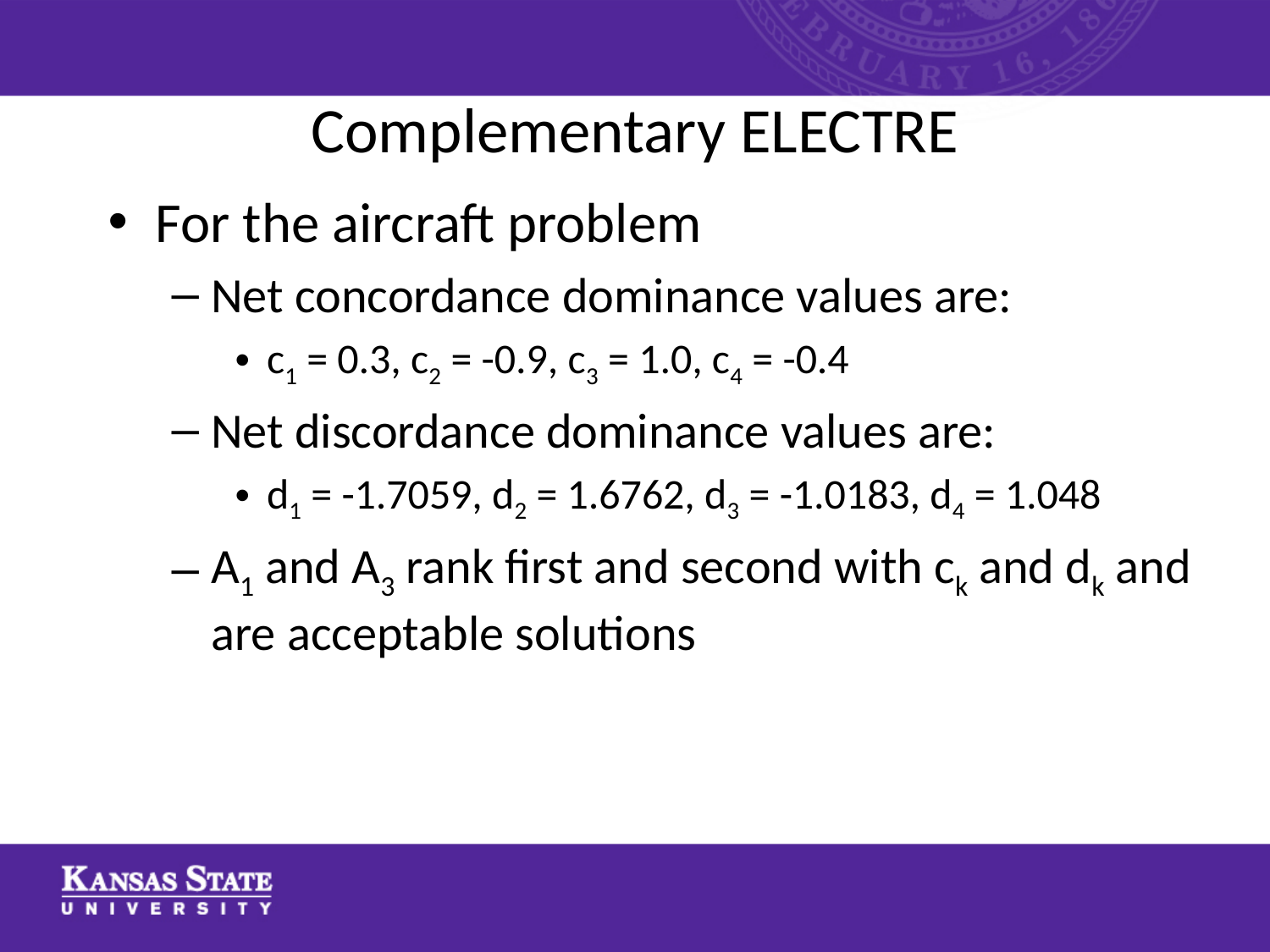

# Complementary ELECTRE
For the aircraft problem
Net concordance dominance values are:
c1 = 0.3, c2 = -0.9, c3 = 1.0, c4 = -0.4
Net discordance dominance values are:
d1 = -1.7059, d2 = 1.6762, d3 = -1.0183, d4 = 1.048
A1 and A3 rank first and second with ck and dk and are acceptable solutions